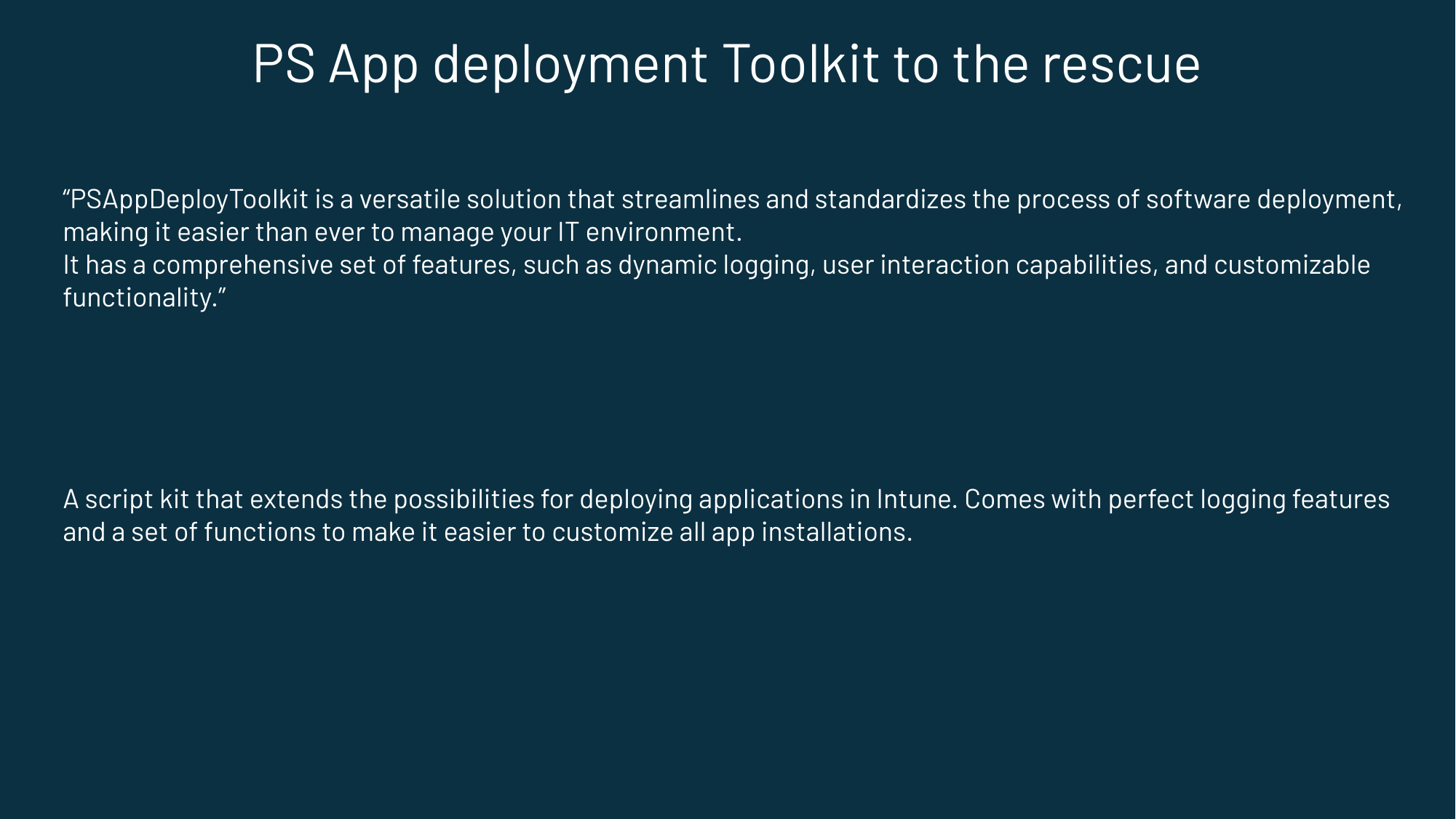

PS App deployment Toolkit to the rescue
“PSAppDeployToolkit is a versatile solution that streamlines and standardizes the process of software deployment,
making it easier than ever to manage your IT environment.
It has a comprehensive set of features, such as dynamic logging, user interaction capabilities, and customizable functionality.”
A script kit that extends the possibilities for deploying applications in Intune. Comes with perfect logging features and a set of functions to make it easier to customize all app installations.